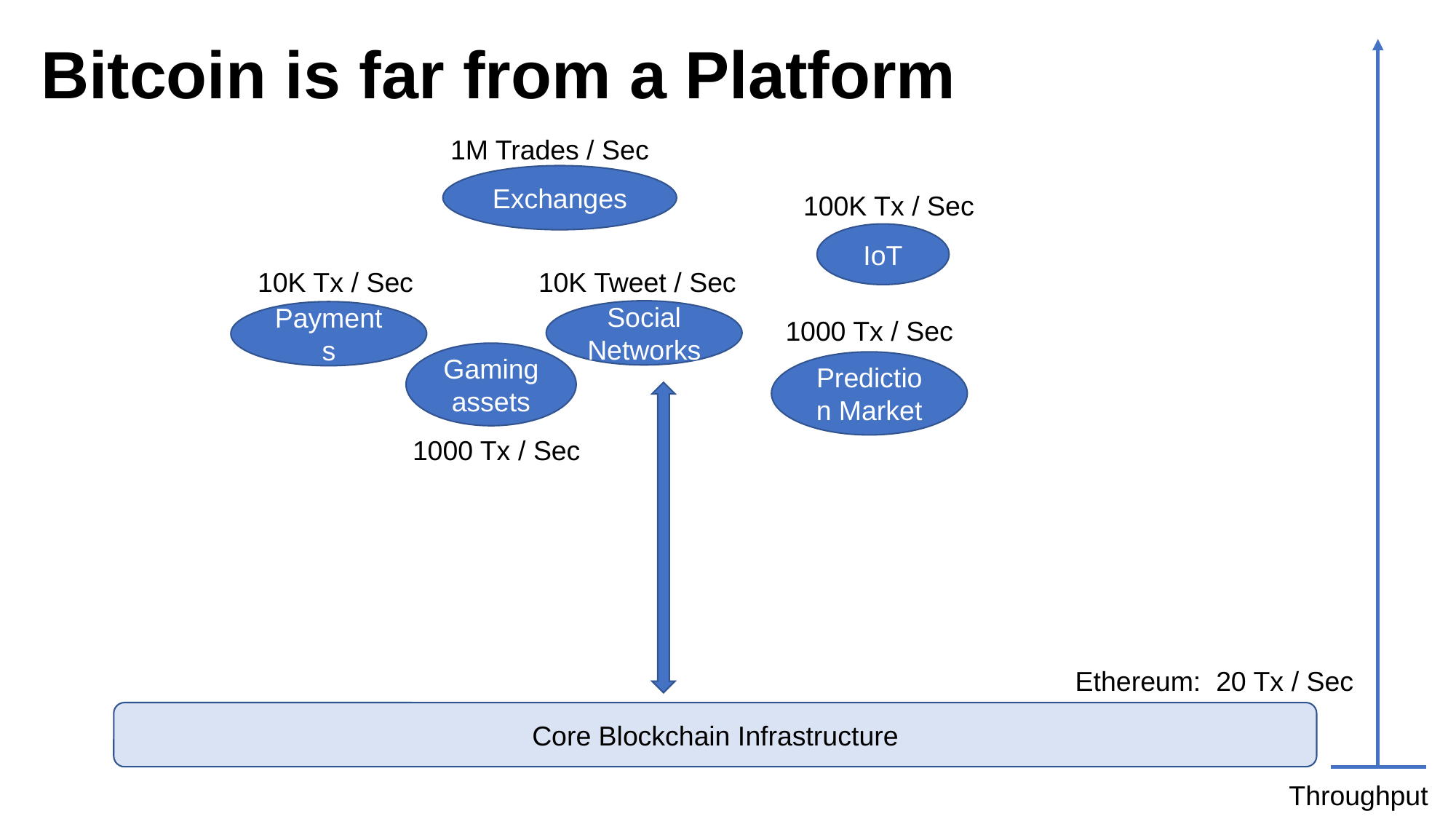

Bitcoin is far from a Platform
1M Trades / Sec
Exchanges
100K Tx / Sec
IoT
10K Tx / Sec
10K Tweet / Sec
Social Networks
Payments
1000 Tx / Sec
Gaming
assets
Prediction Market

1000 Tx / Sec
Ethereum:  20 Tx / Sec
Core Blockchain Infrastructure
Throughput